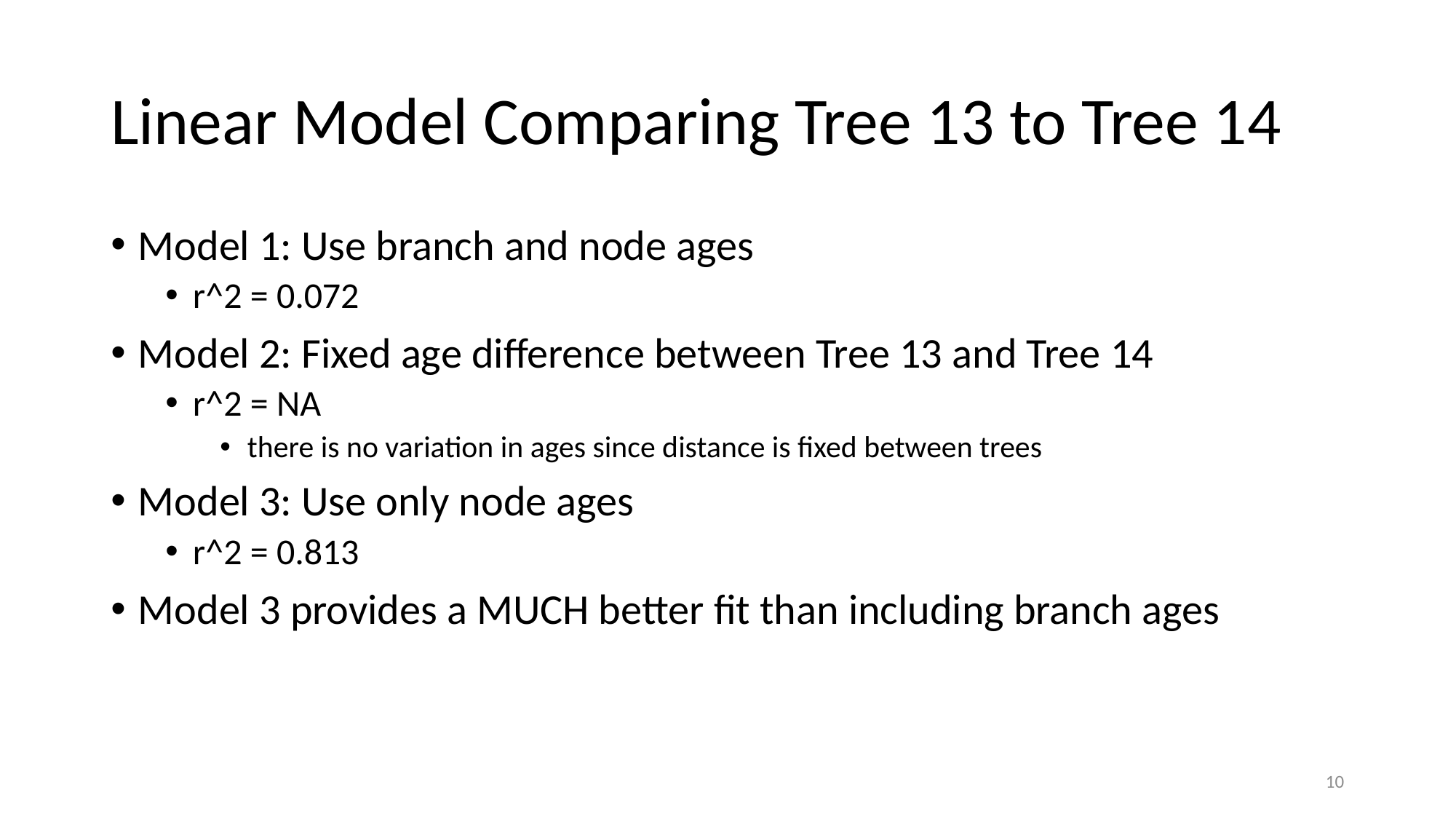

# Linear Model Comparing Tree 13 to Tree 14
Model 1: Use branch and node ages
r^2 = 0.072
Model 2: Fixed age difference between Tree 13 and Tree 14
r^2 = NA
there is no variation in ages since distance is fixed between trees
Model 3: Use only node ages
r^2 = 0.813
Model 3 provides a MUCH better fit than including branch ages

10